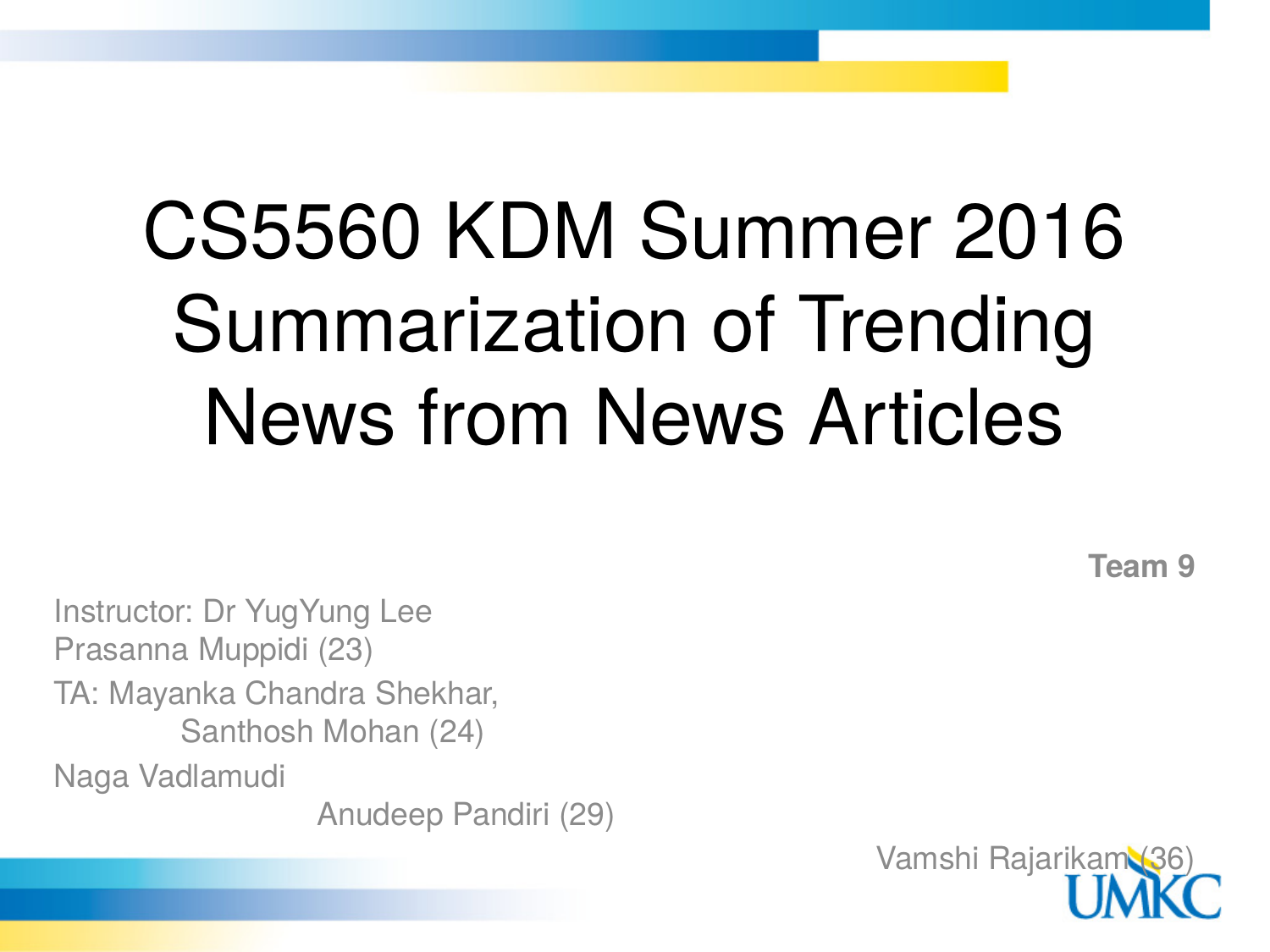

# CS5560 KDM Summer 2016 Summarization of Trending News from News Articles
Team 9
Instructor: Dr YugYung Lee                 		   		      Prasanna Muppidi (23)
TA: Mayanka Chandra Shekhar,            		     			Santhosh Mohan (24)
Naga Vadlamudi                 		      		     			 Anudeep Pandiri (29)
Vamshi Rajarikam (36)